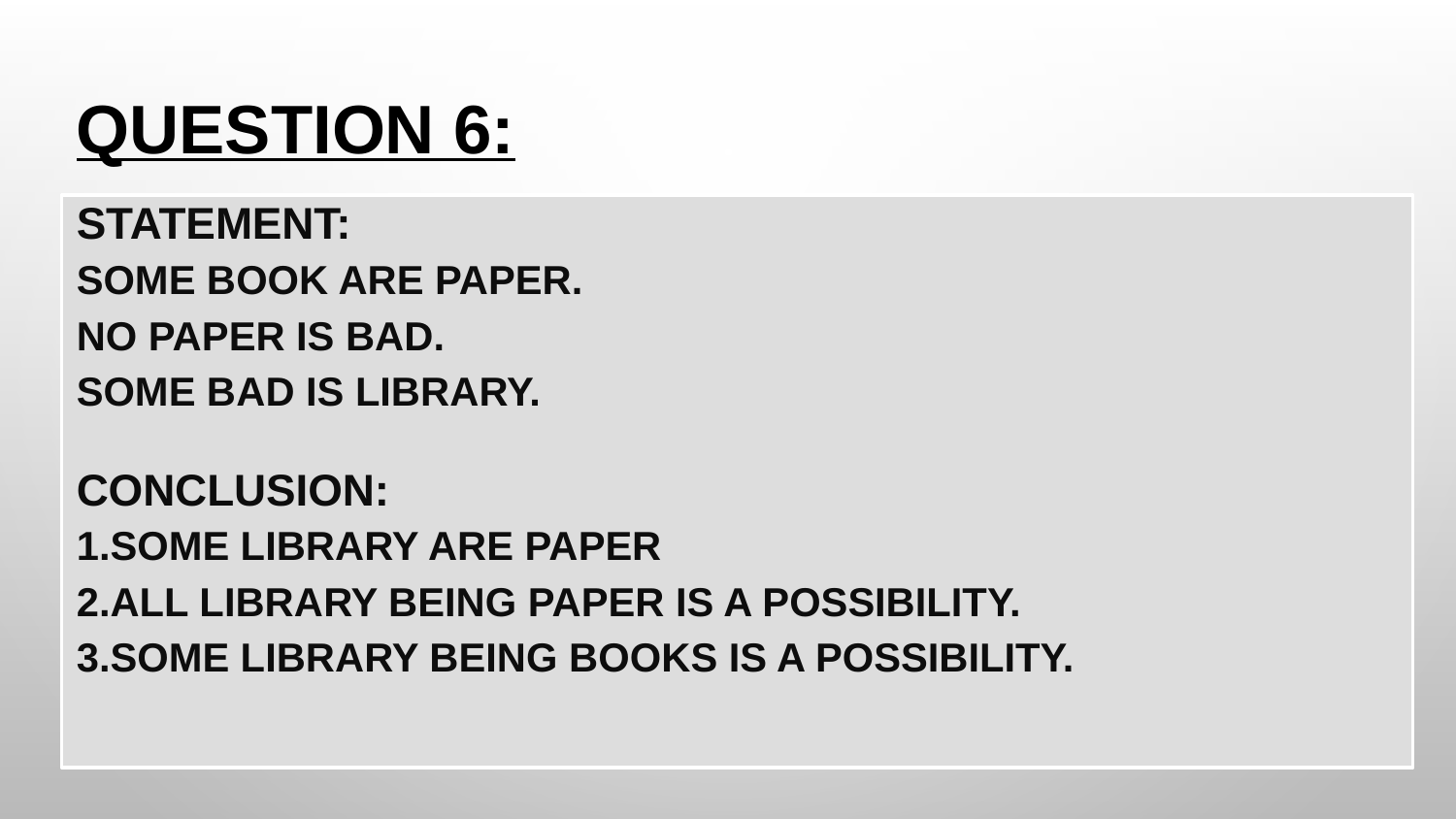

# Question 6:
STATEMENT:
Some Book are Paper.
No Paper is Bad.
Some Bad is Library.

CONCLUSION:
1.Some Library are Paper
2.All Library being paper is a possibility.
3.Some library being books is a possibility.